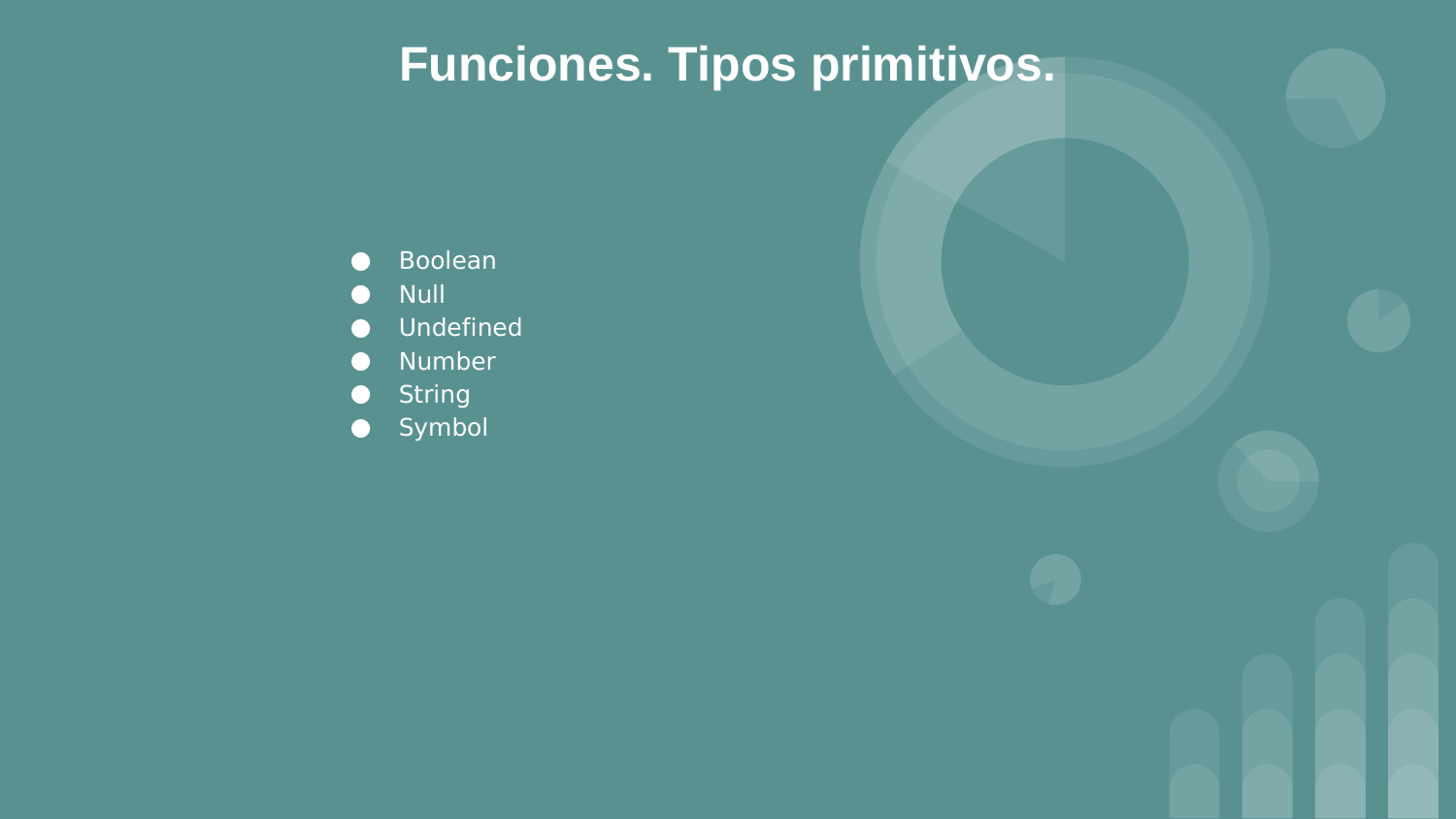

# Funciones. Tipos primitivos.
Boolean
Null
Undefined
Number
String
Symbol